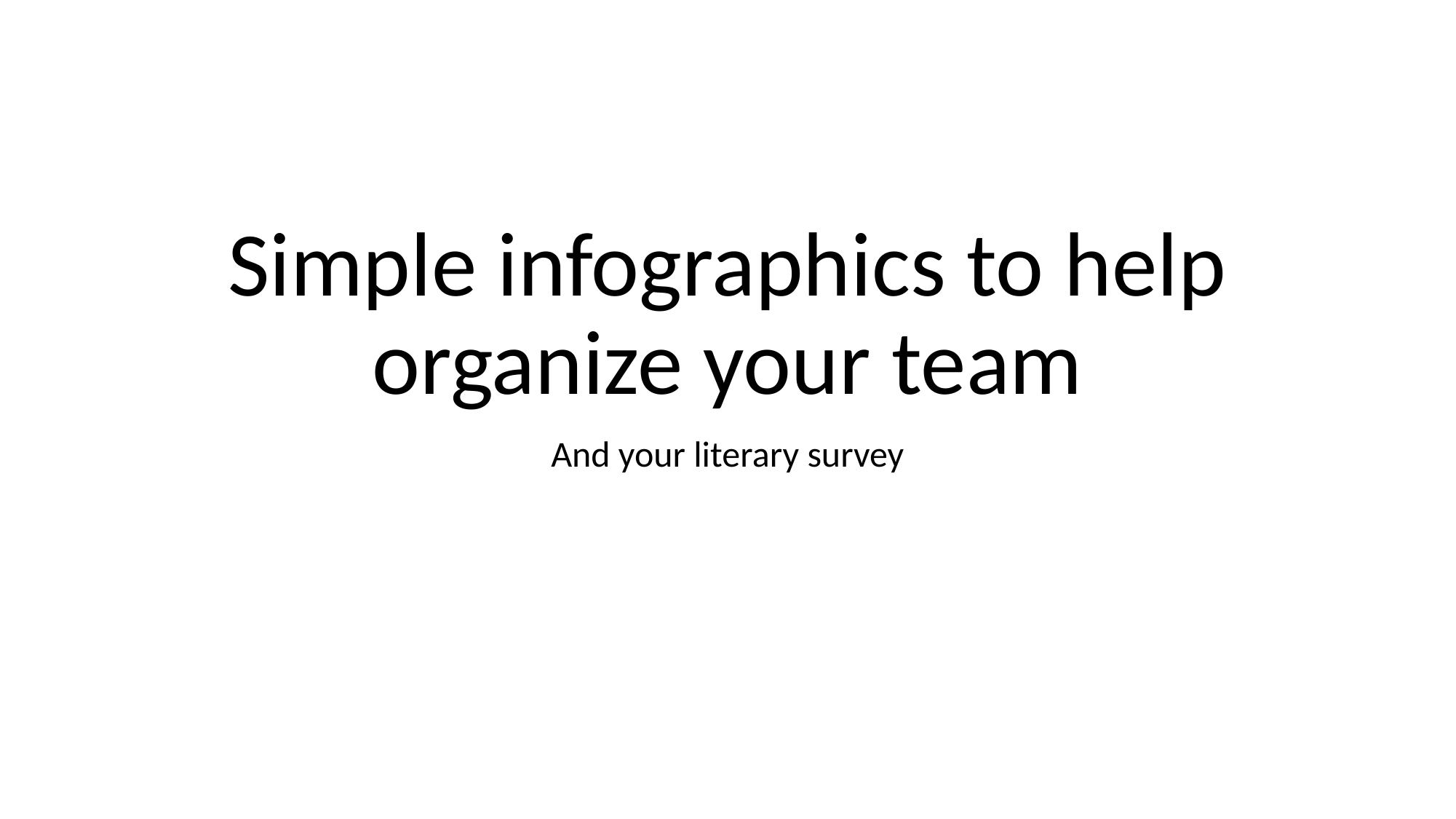

# Simple infographics to help organize your team
And your literary survey